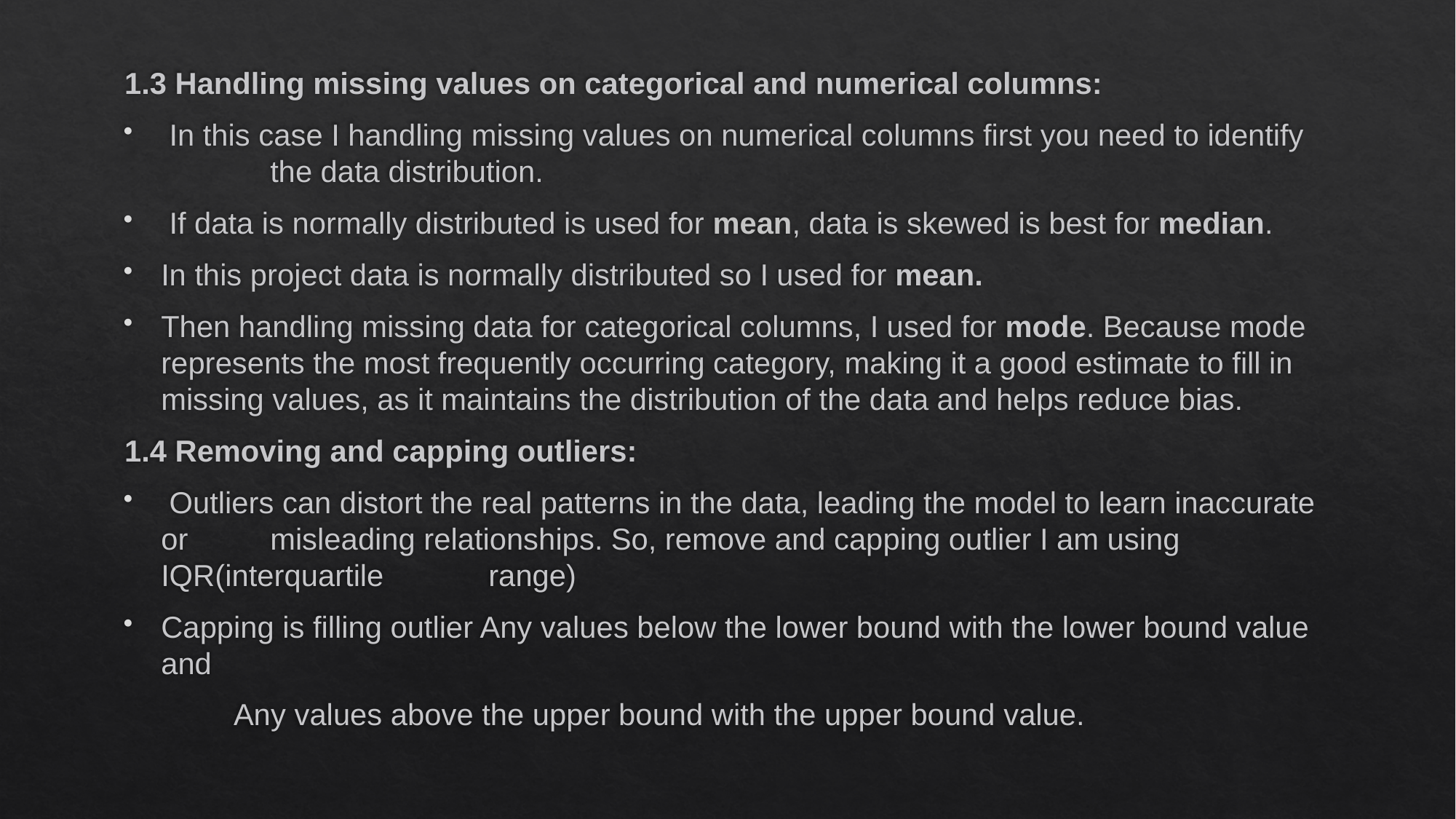

1.3 Handling missing values on categorical and numerical columns:
 In this case I handling missing values on numerical columns first you need to identify 	the data distribution.
 If data is normally distributed is used for mean, data is skewed is best for median.
In this project data is normally distributed so I used for mean.
Then handling missing data for categorical columns, I used for mode. Because mode represents the most frequently occurring category, making it a good estimate to fill in missing values, as it maintains the distribution of the data and helps reduce bias.
1.4 Removing and capping outliers:
 Outliers can distort the real patterns in the data, leading the model to learn inaccurate or 	misleading relationships. So, remove and capping outlier I am using IQR(interquartile 	range)
Capping is filling outlier Any values below the lower bound with the lower bound value and
	Any values above the upper bound with the upper bound value.